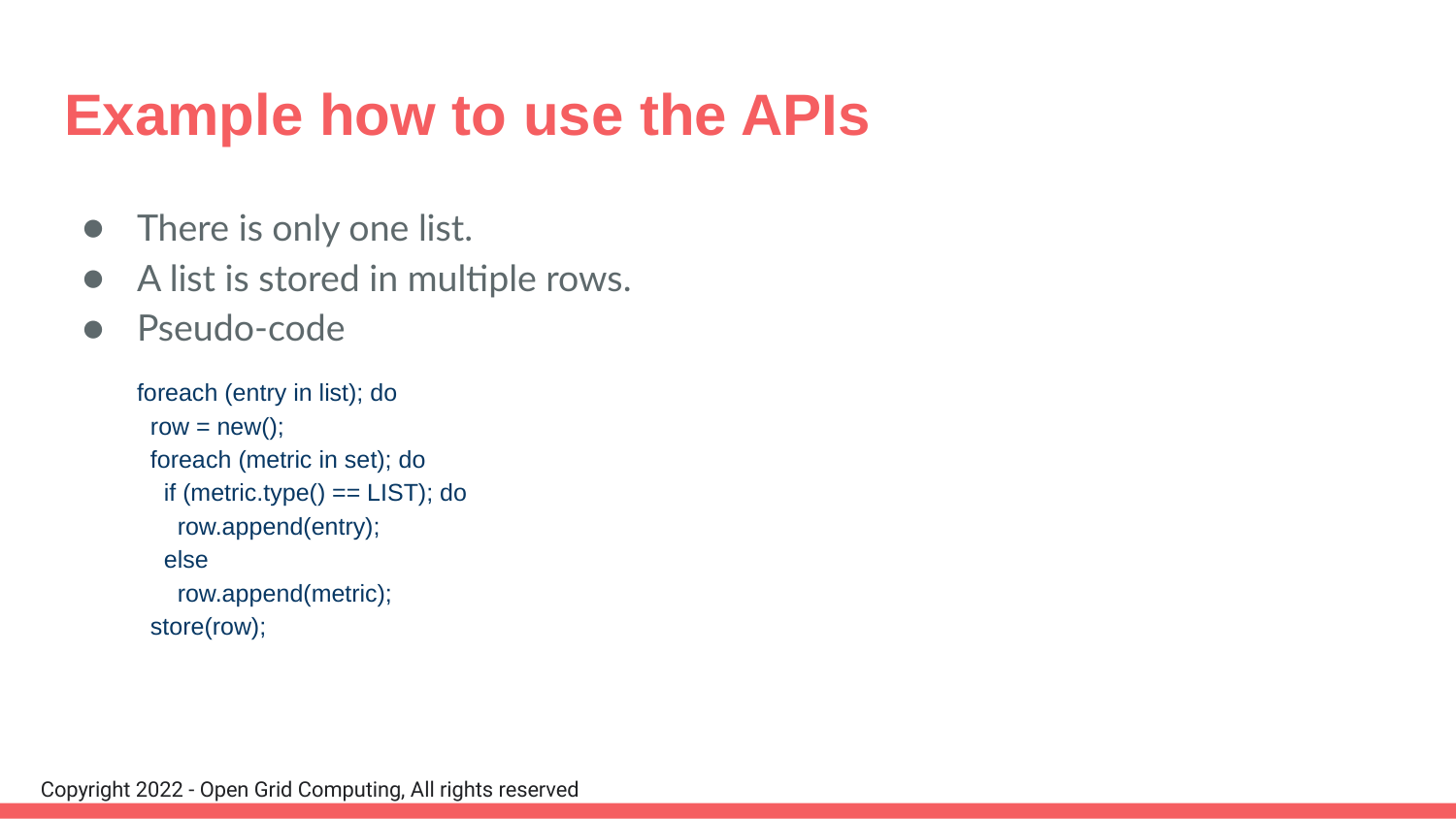

# Example how to use the APIs
There is only one list.
A list is stored in multiple rows.
Pseudo-code
foreach (entry in list); do
  row = new();
  foreach (metric in set); do
    if (metric.type() == LIST); do
      row.append(entry);
    else
      row.append(metric);
  store(row);